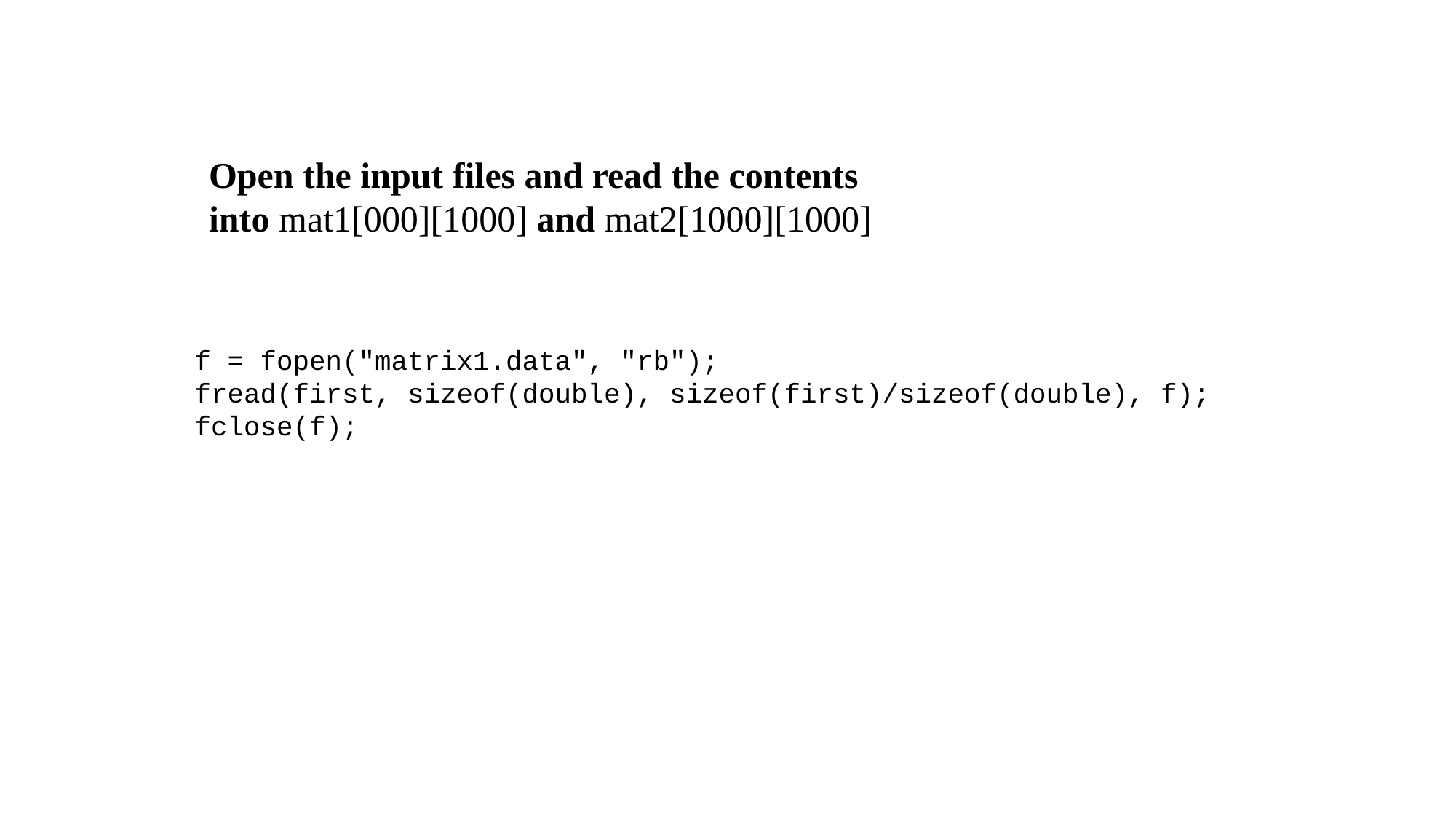

Open the input files and read the contents into mat1[000][1000] and mat2[1000][1000]
f = fopen("matrix1.data", "rb");
fread(first, sizeof(double), sizeof(first)/sizeof(double), f);
fclose(f);